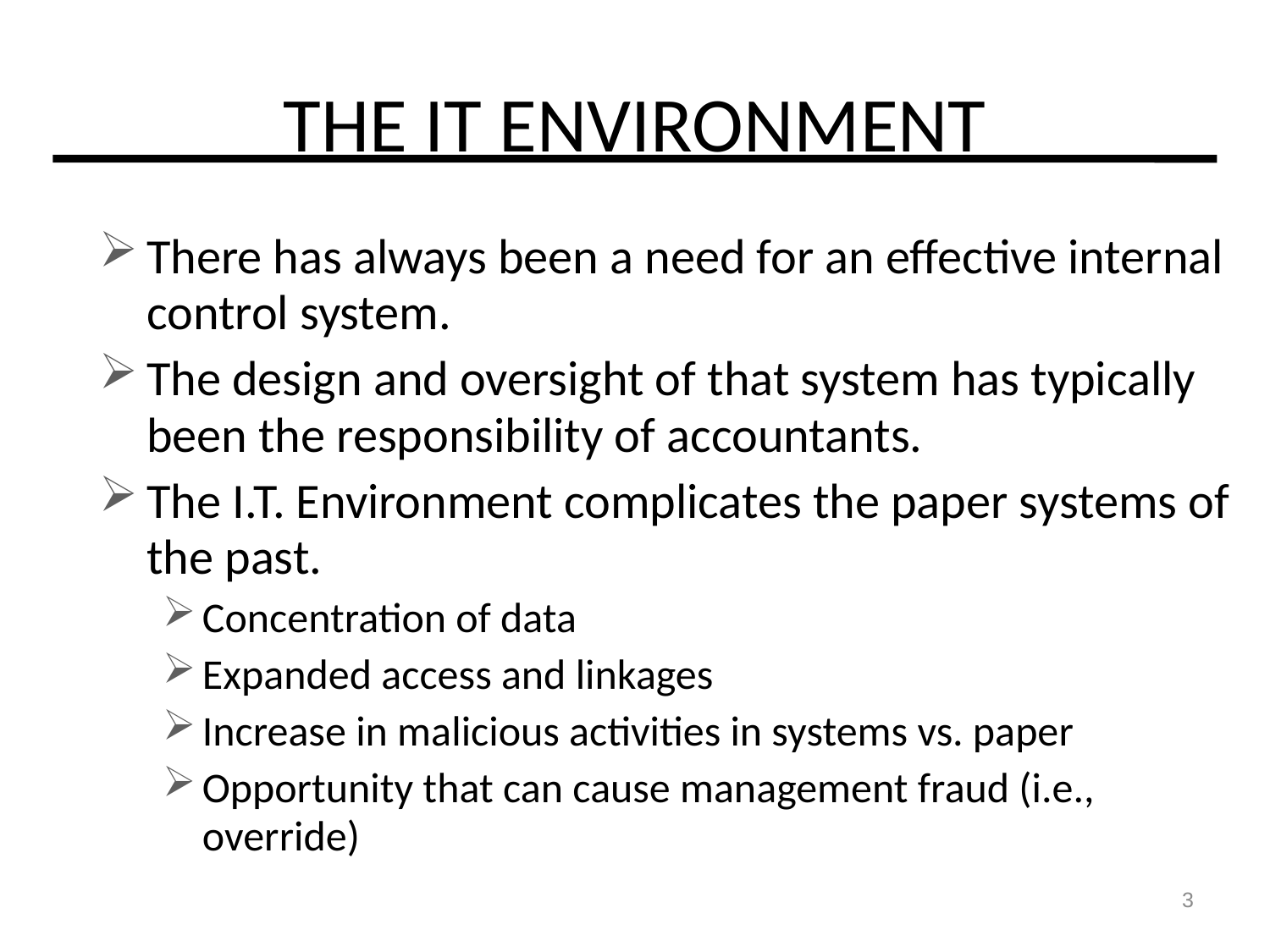

# THE IT ENVIRONMENT

There has always been a need for an effective internal control system.
The design and oversight of that system has typically been the responsibility of accountants.
The I.T. Environment complicates the paper systems of the past.
Concentration of data
Expanded access and linkages
Increase in malicious activities in systems vs. paper
Opportunity that can cause management fraud (i.e., override)
3